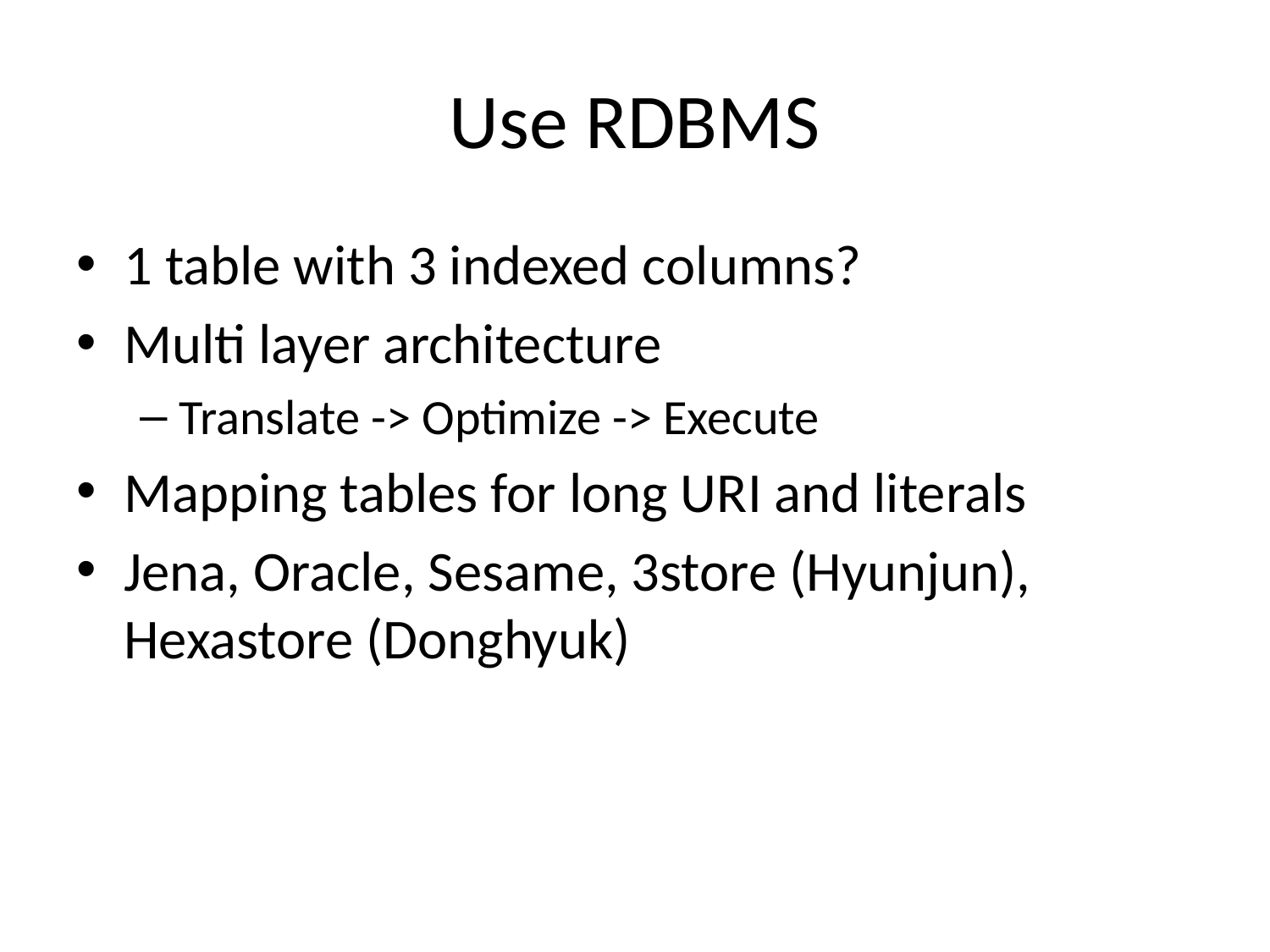

# Use RDBMS
1 table with 3 indexed columns?
Multi layer architecture
Translate -> Optimize -> Execute
Mapping tables for long URI and literals
Jena, Oracle, Sesame, 3store (Hyunjun), Hexastore (Donghyuk)